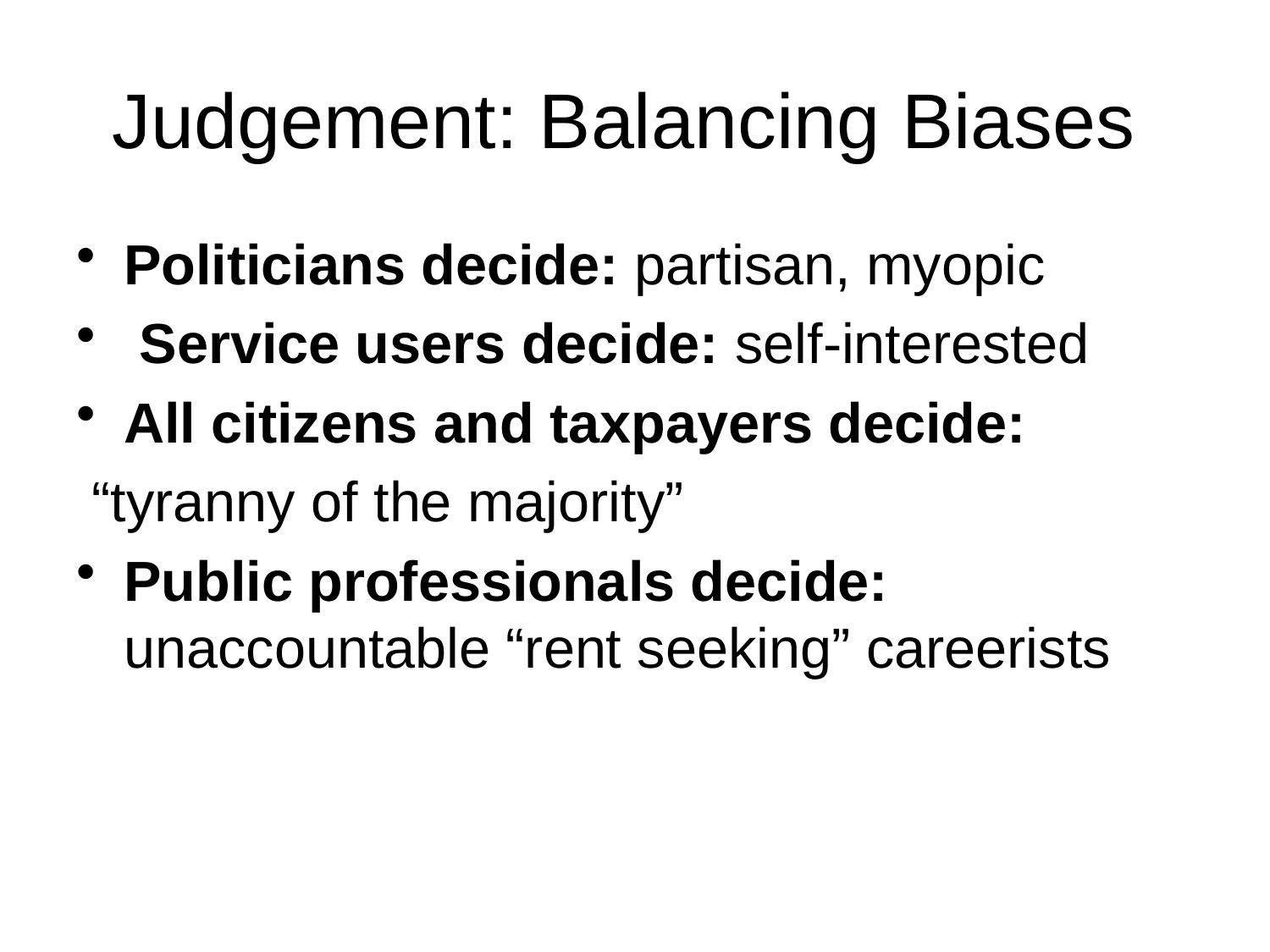

# Judgement: Balancing Biases
Politicians decide: partisan, myopic
 Service users decide: self-interested
All citizens and taxpayers decide:
 “tyranny of the majority”
Public professionals decide: unaccountable “rent seeking” careerists